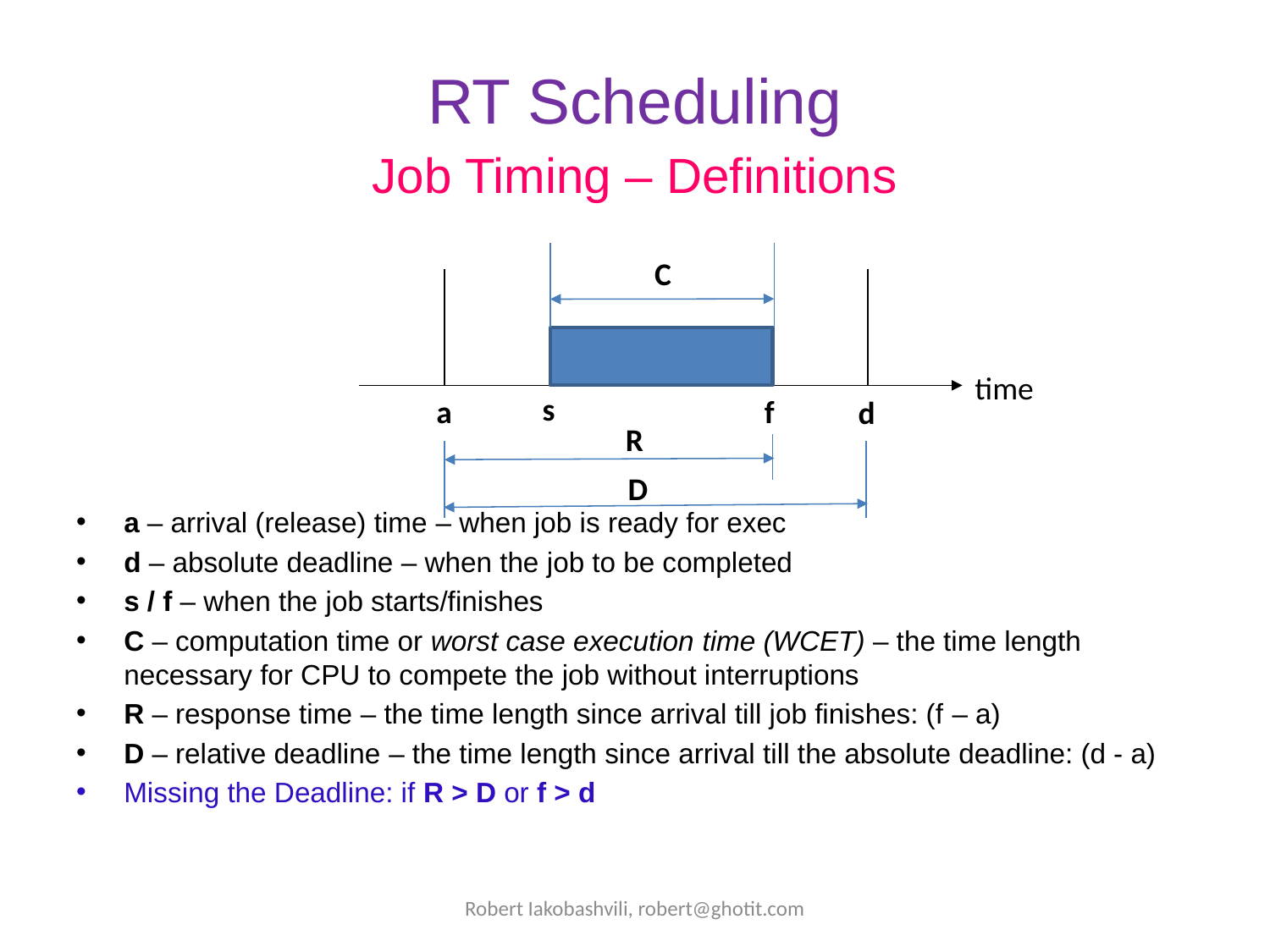

# RT Scheduling
Job Timing – Definitions

a – arrival (release) time – when job is ready for exec
d – absolute deadline – when the job to be completed
s / f – when the job starts/finishes
C – computation time or worst case execution time (WCET) – the time length necessary for CPU to compete the job without interruptions
R – response time – the time length since arrival till job finishes: (f – a)
D – relative deadline – the time length since arrival till the absolute deadline: (d - a)
Missing the Deadline: if R > D or f > d
C

time
s
a
f
d
R
D
Robert Iakobashvili, robert@ghotit.com